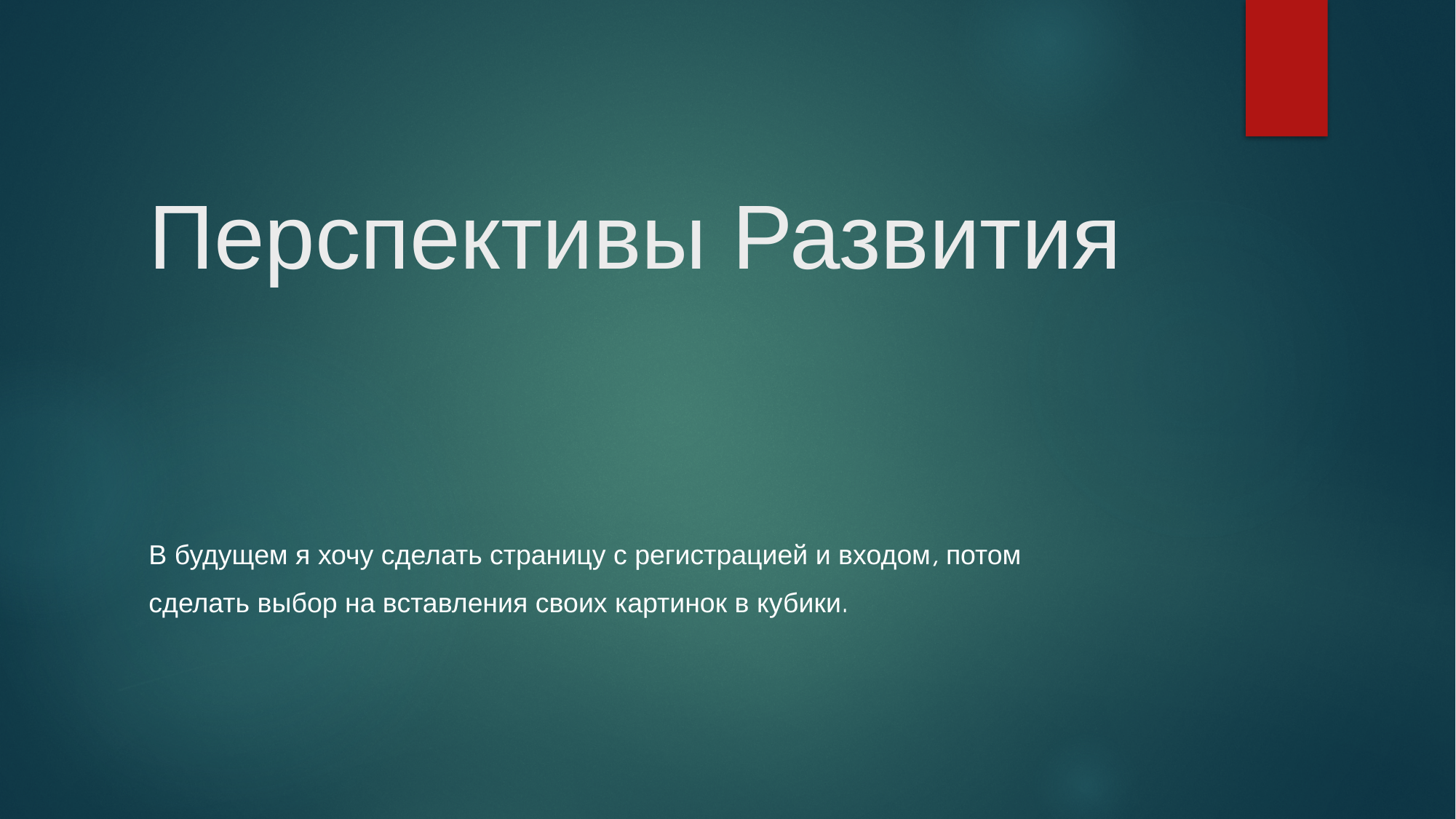

# Перспективы Развития
В будущем я хочу сделать страницу с регистрацией и входом, потом
сделать выбор на вставления своих картинок в кубики.